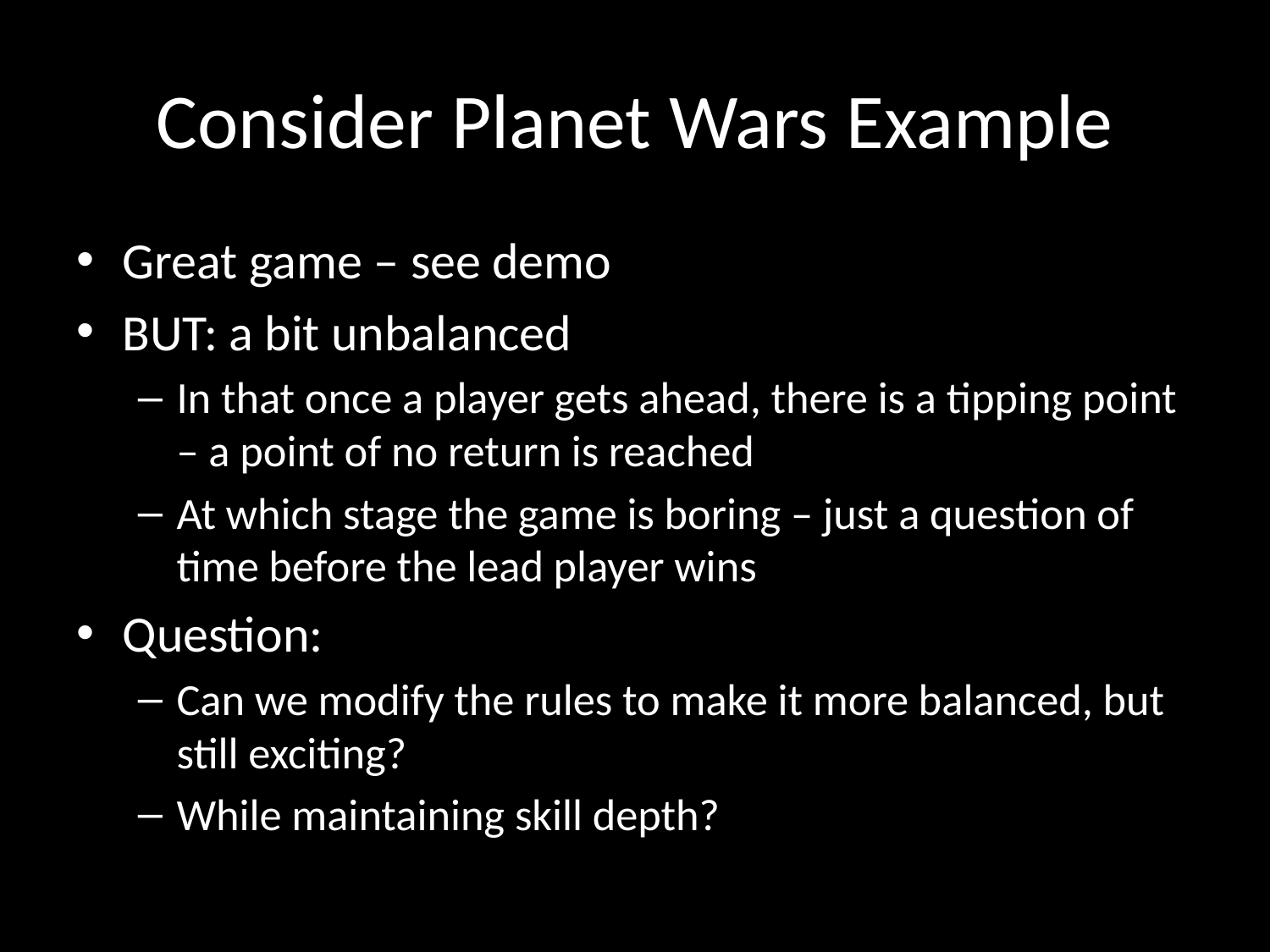

# Consider Planet Wars Example
Great game – see demo
BUT: a bit unbalanced
In that once a player gets ahead, there is a tipping point – a point of no return is reached
At which stage the game is boring – just a question of time before the lead player wins
Question:
Can we modify the rules to make it more balanced, but still exciting?
While maintaining skill depth?